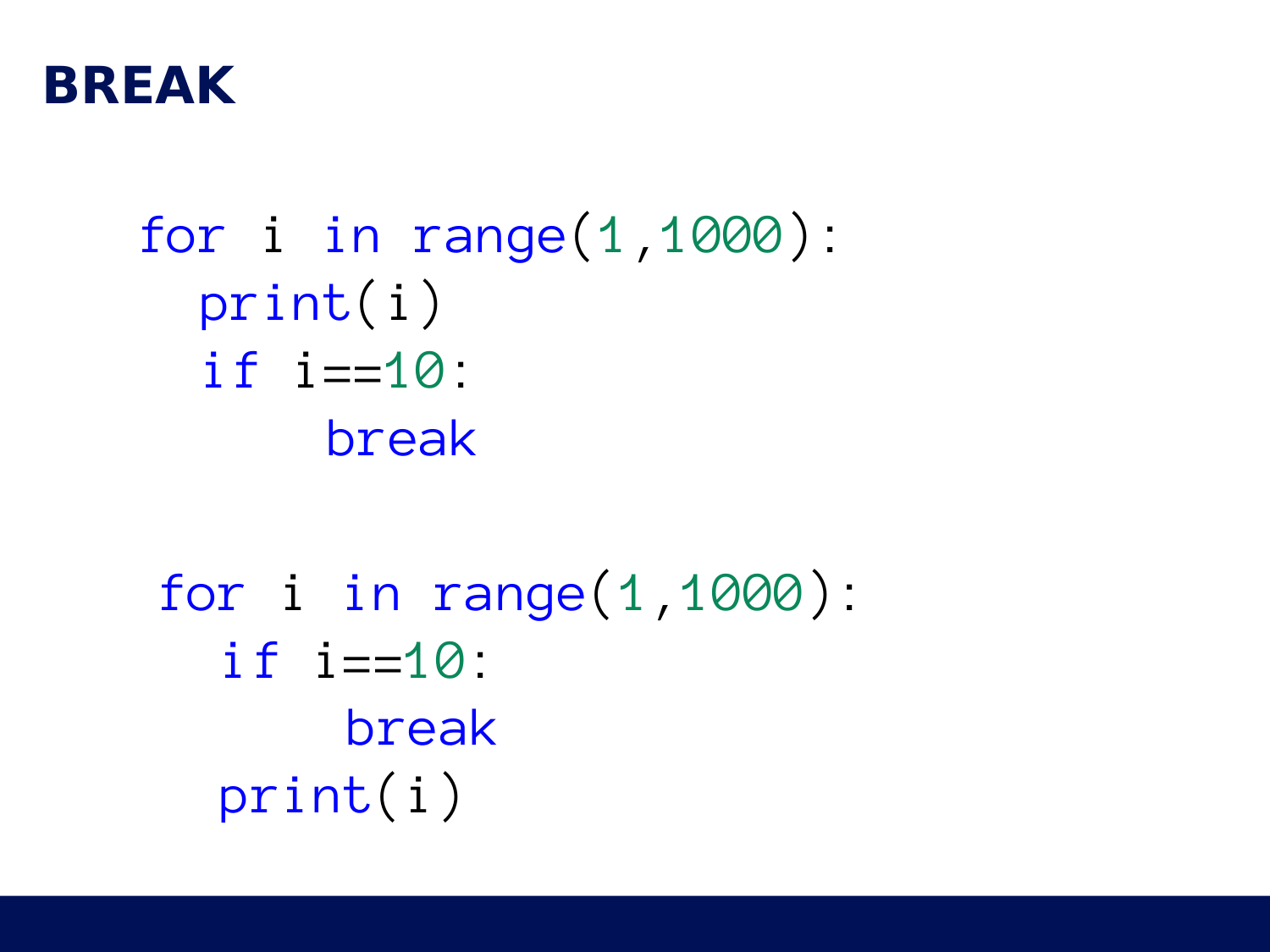

# BREAK
for i in range(1,1000):
print(i)
if i==10:
	break
for i in range(1,1000):
if i==10:
	break
print(i)